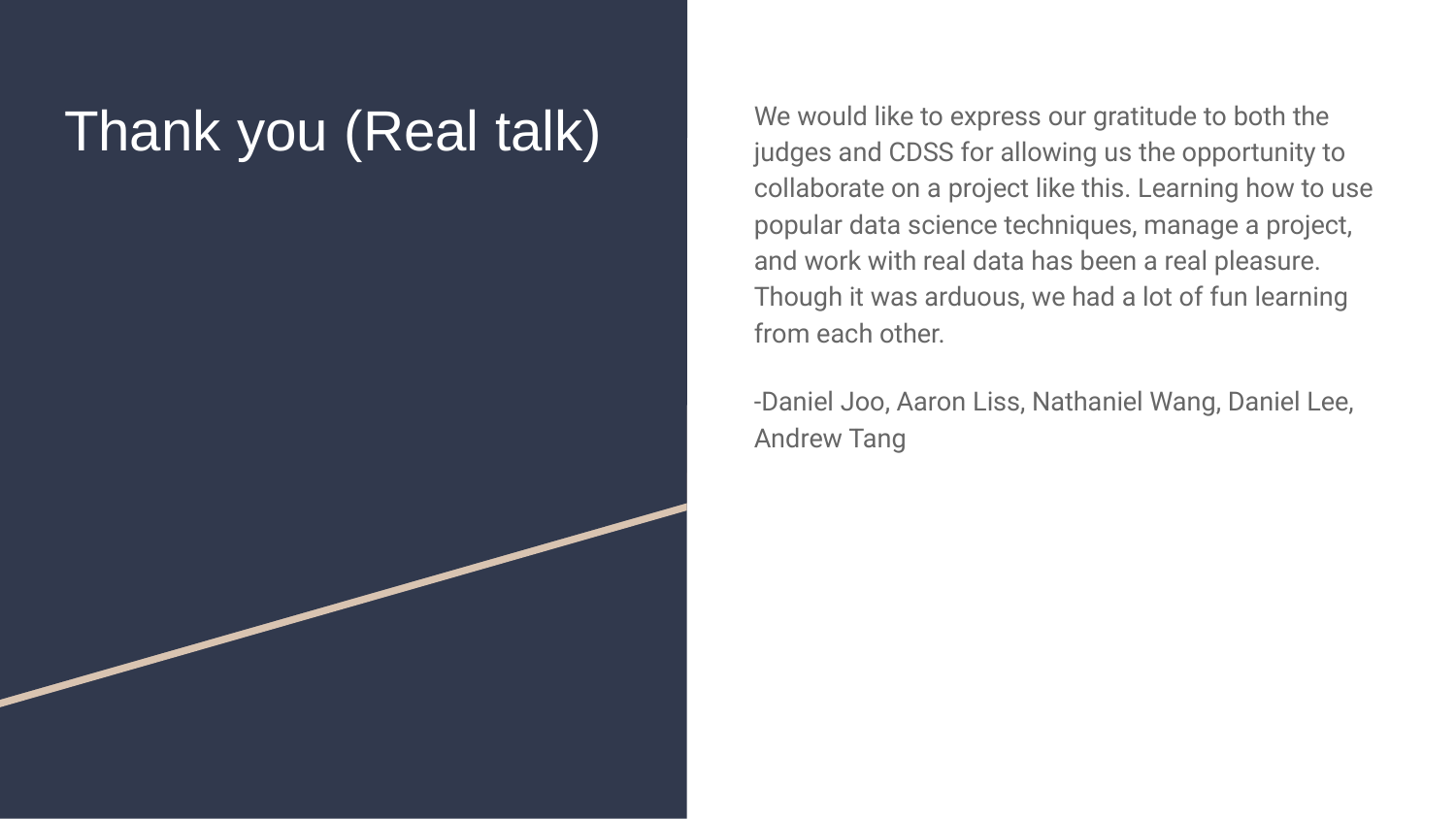

# Thank you (Real talk)
We would like to express our gratitude to both the judges and CDSS for allowing us the opportunity to collaborate on a project like this. Learning how to use popular data science techniques, manage a project, and work with real data has been a real pleasure. Though it was arduous, we had a lot of fun learning from each other.
-Daniel Joo, Aaron Liss, Nathaniel Wang, Daniel Lee, Andrew Tang